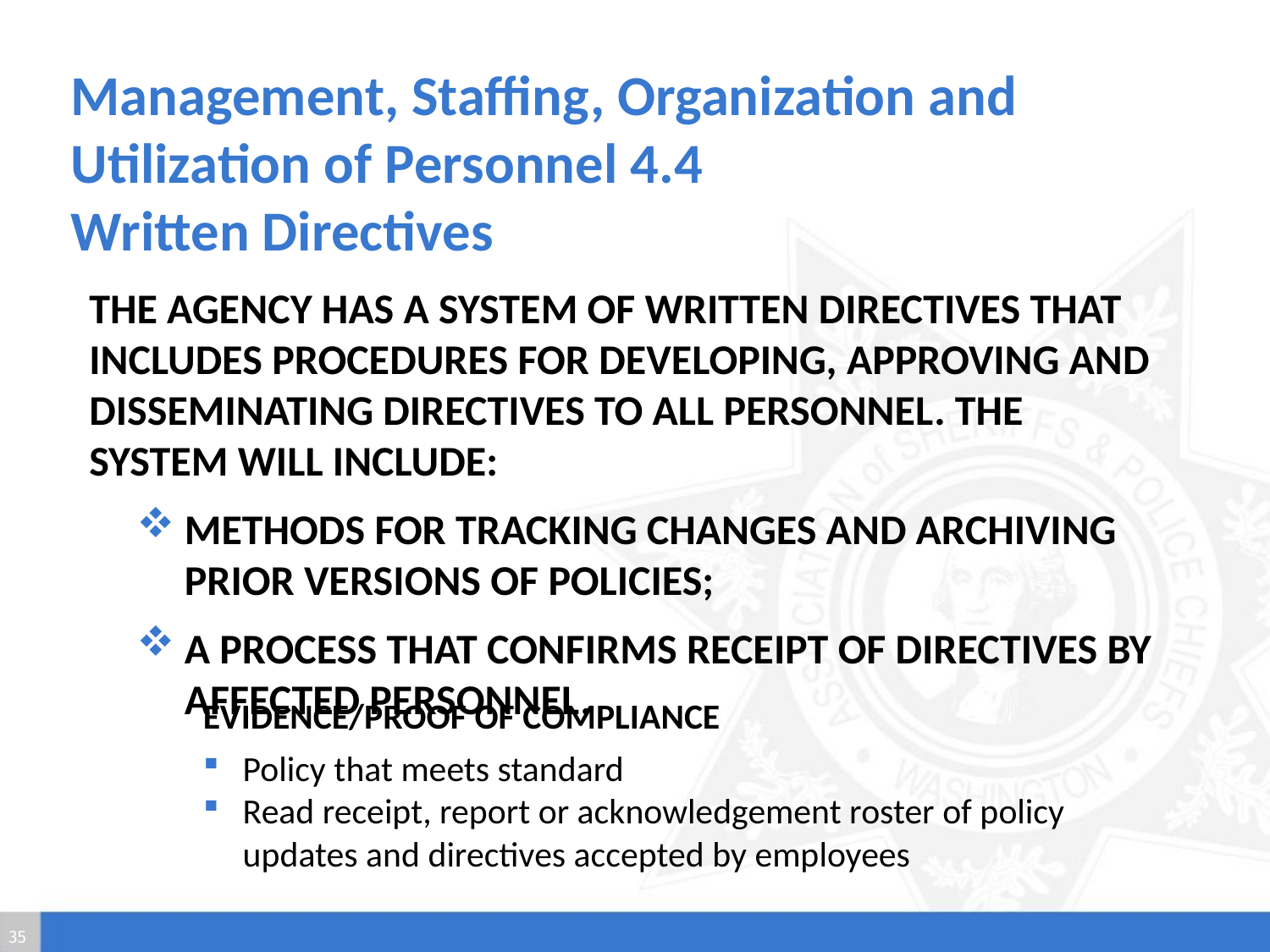

# Management, Staffing, Organization and Utilization of Personnel 4.4 Written Directives
The agency has a system of written directives that includes procedures for developing, approving and disseminating directives to all personnel. The system will include:
Methods for tracking changes and archiving prior versions of policies;
A process that confirms receipt of directives by affected personnel.

Evidence/Proof of Compliance
Policy that meets standard
Read receipt, report or acknowledgement roster of policy
updates and directives accepted by employees
35